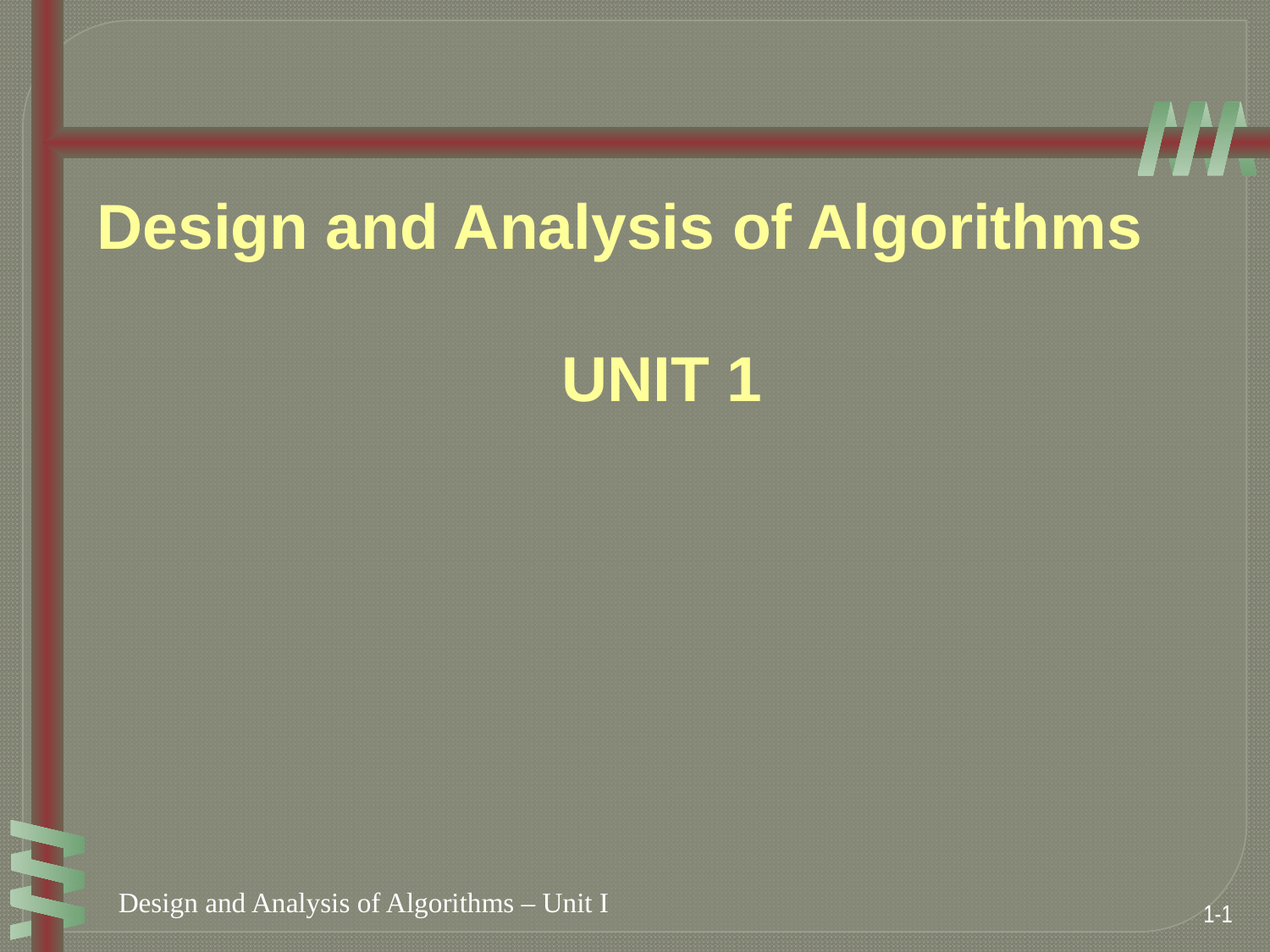

Design and Analysis of Algorithms

UNIT 1